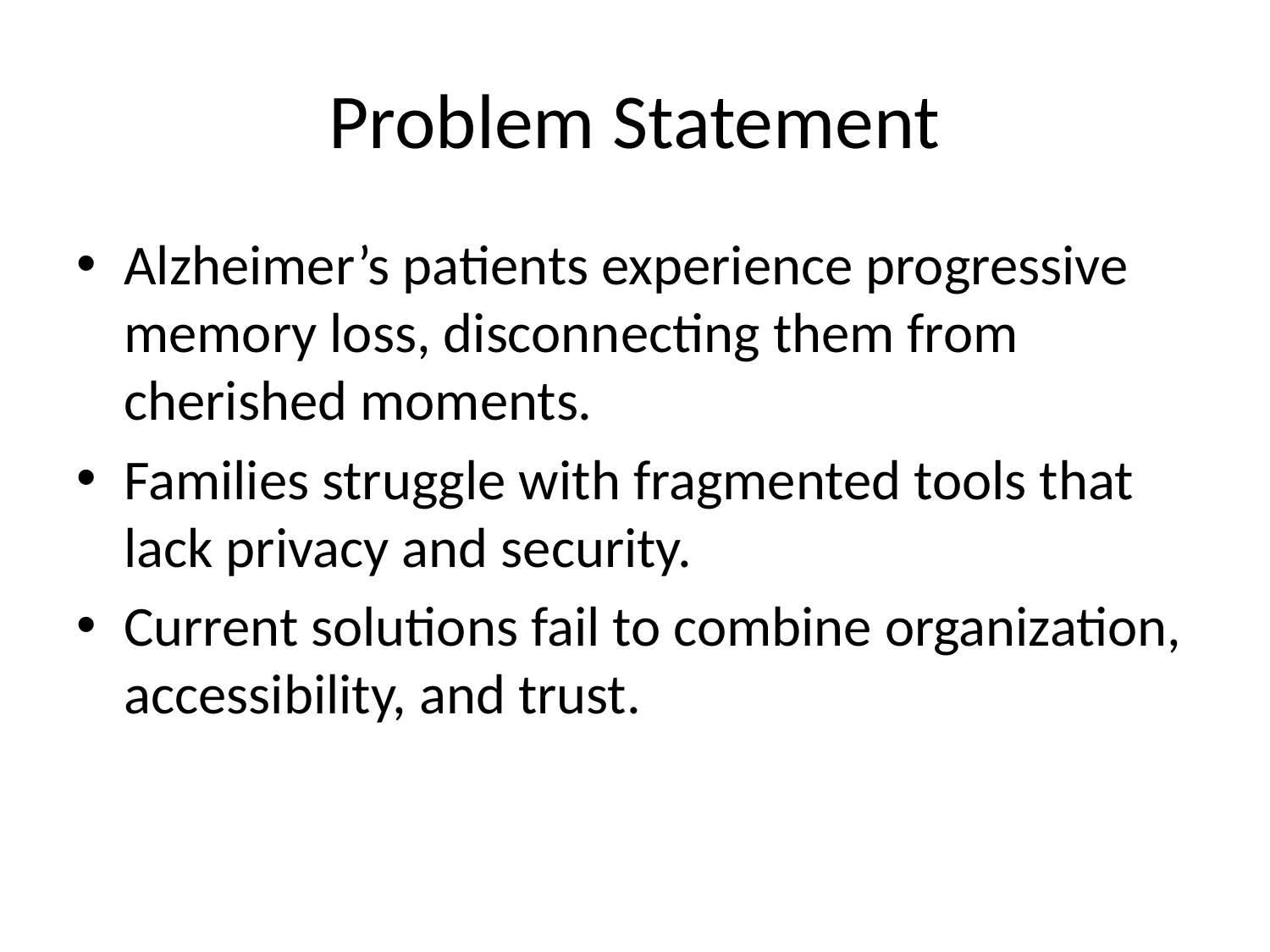

# Problem Statement
Alzheimer’s patients experience progressive memory loss, disconnecting them from cherished moments.
Families struggle with fragmented tools that lack privacy and security.
Current solutions fail to combine organization, accessibility, and trust.